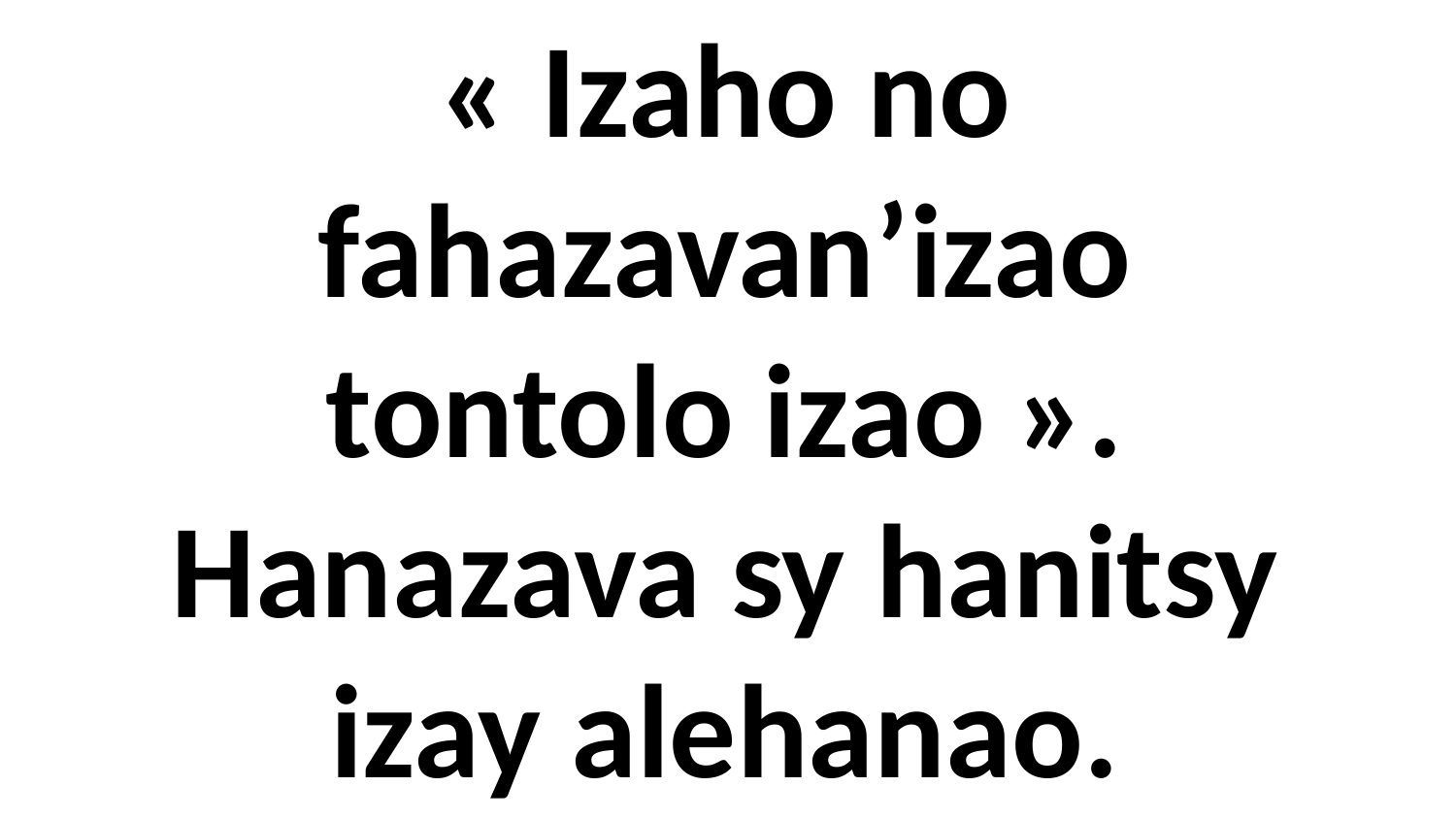

« Izaho no fahazavan’izao
tontolo izao ».
Hanazava sy hanitsy
izay alehanao.